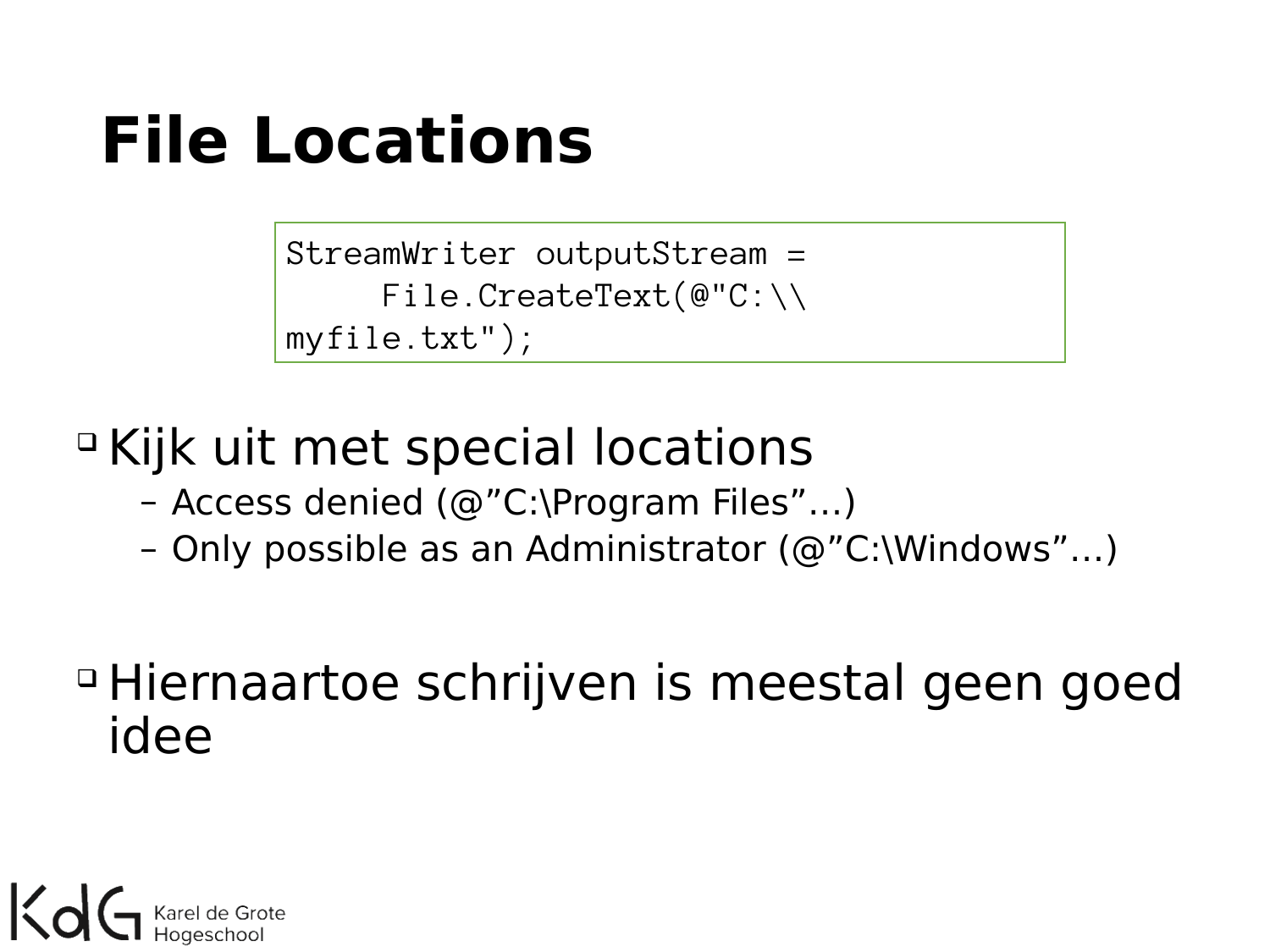

# File Locations
StreamWriter outputStream =
     File.CreateText(@"C:\\myfile.txt");
Kijk uit met special locations
Access denied (@”C:\Program Files”…)
Only possible as an Administrator (@”C:\Windows”…)

Hiernaartoe schrijven is meestal geen goed idee